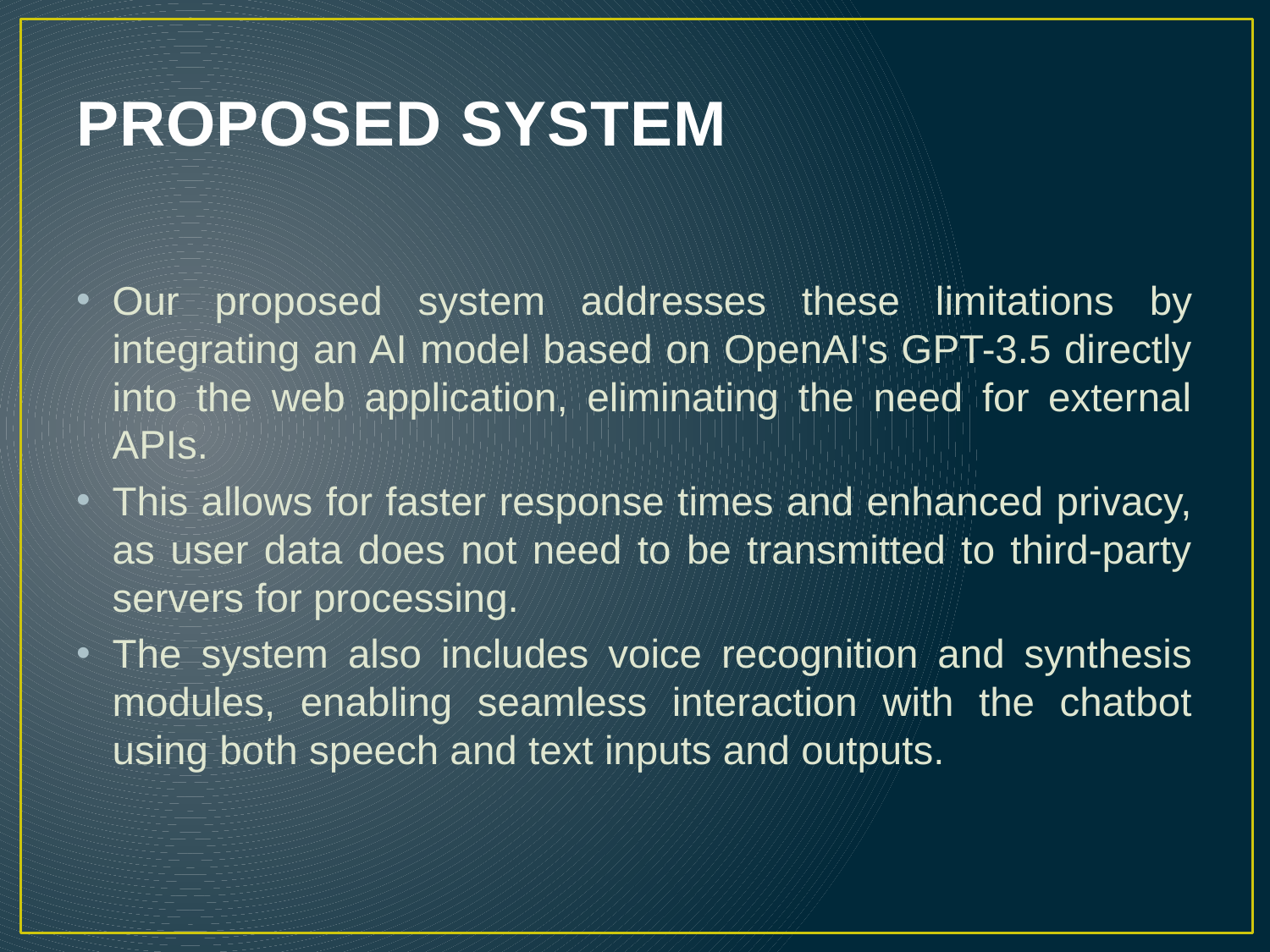

# PROPOSED SYSTEM

Our proposed system addresses these limitations by integrating an AI model based on OpenAI's GPT-3.5 directly into the web application, eliminating the need for external APIs.
This allows for faster response times and enhanced privacy, as user data does not need to be transmitted to third-party servers for processing.
The system also includes voice recognition and synthesis modules, enabling seamless interaction with the chatbot using both speech and text inputs and outputs.